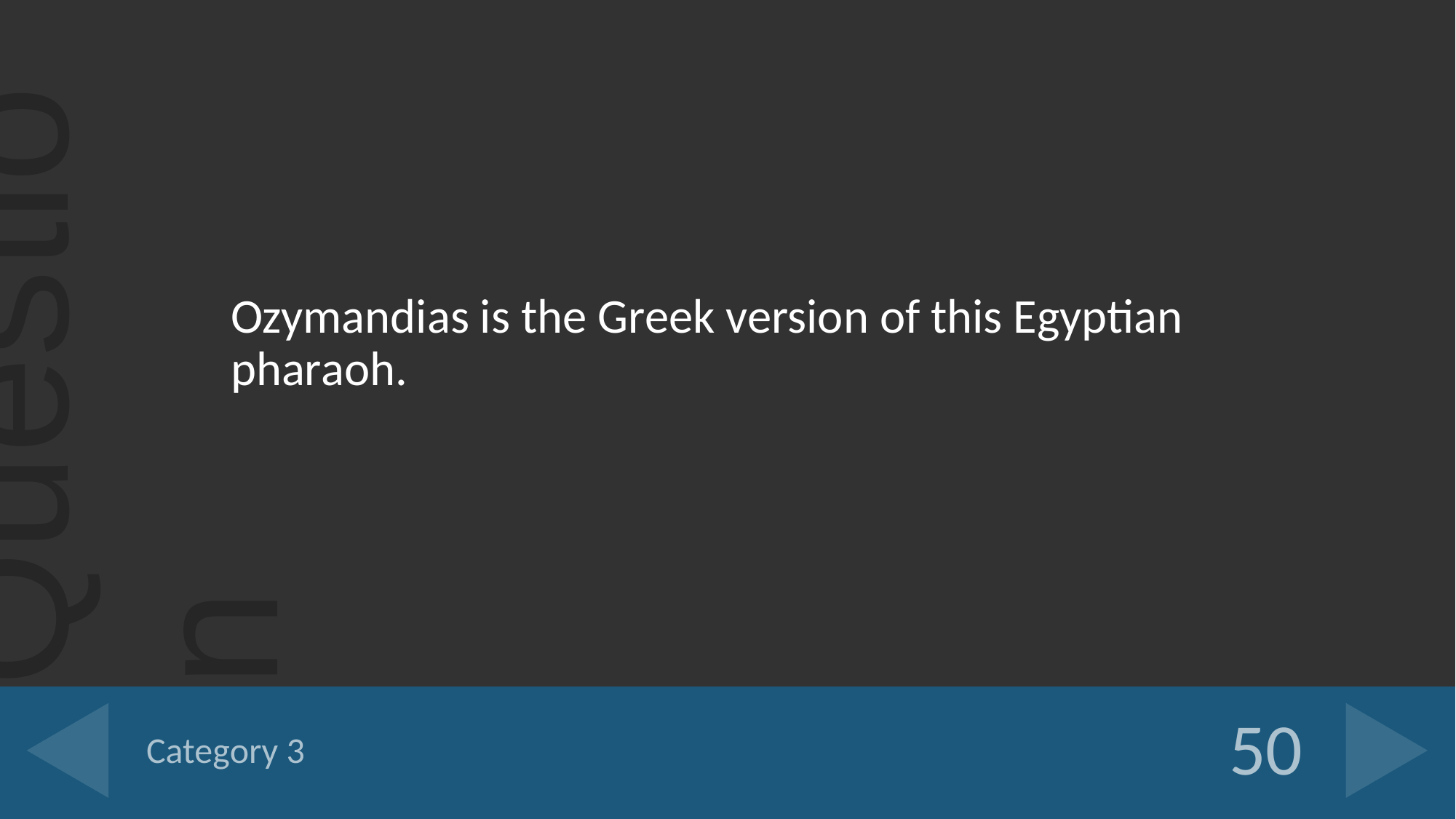

Ozymandias is the Greek version of this Egyptian pharaoh.
# Category 3
50